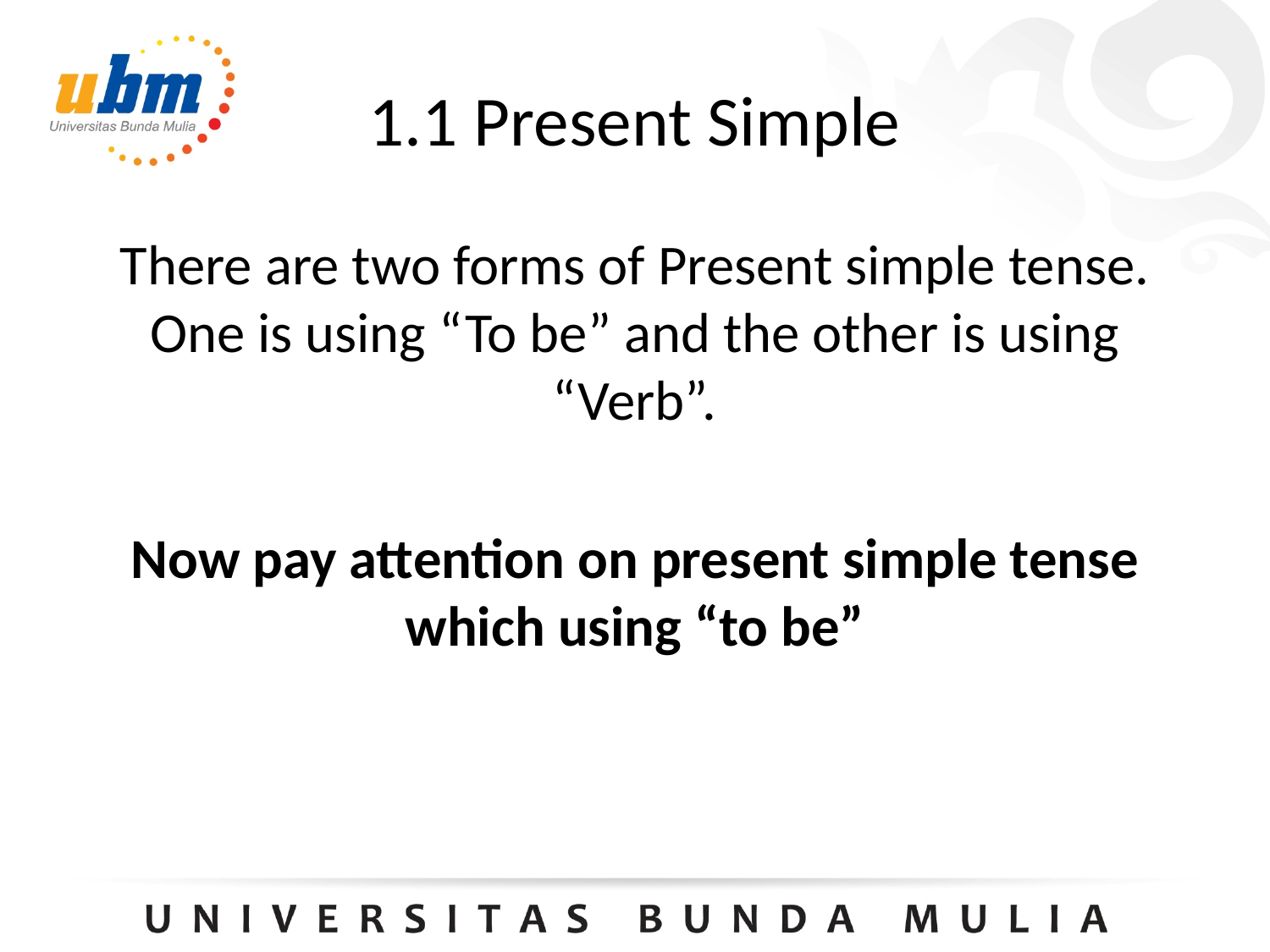

# 1.1 Present Simple
There are two forms of Present simple tense. One is using “To be” and the other is using “Verb”.

Now pay attention on present simple tense which using “to be”